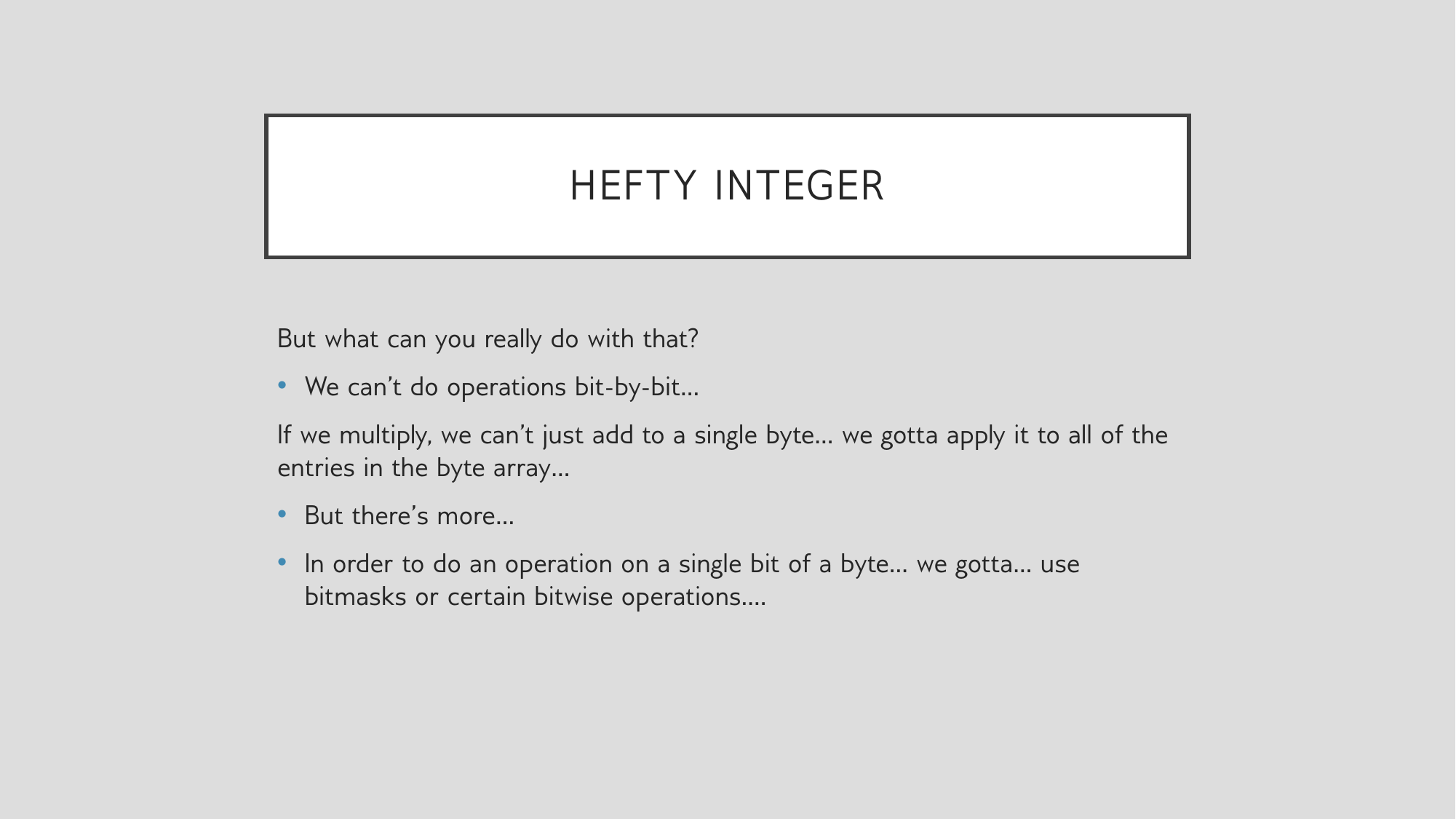

# Hefty Integer
But what can you really do with that?
We can’t do operations bit-by-bit…
If we multiply, we can’t just add to a single byte… we gotta apply it to all of the entries in the byte array…
But there’s more…
In order to do an operation on a single bit of a byte… we gotta… use bitmasks or certain bitwise operations….